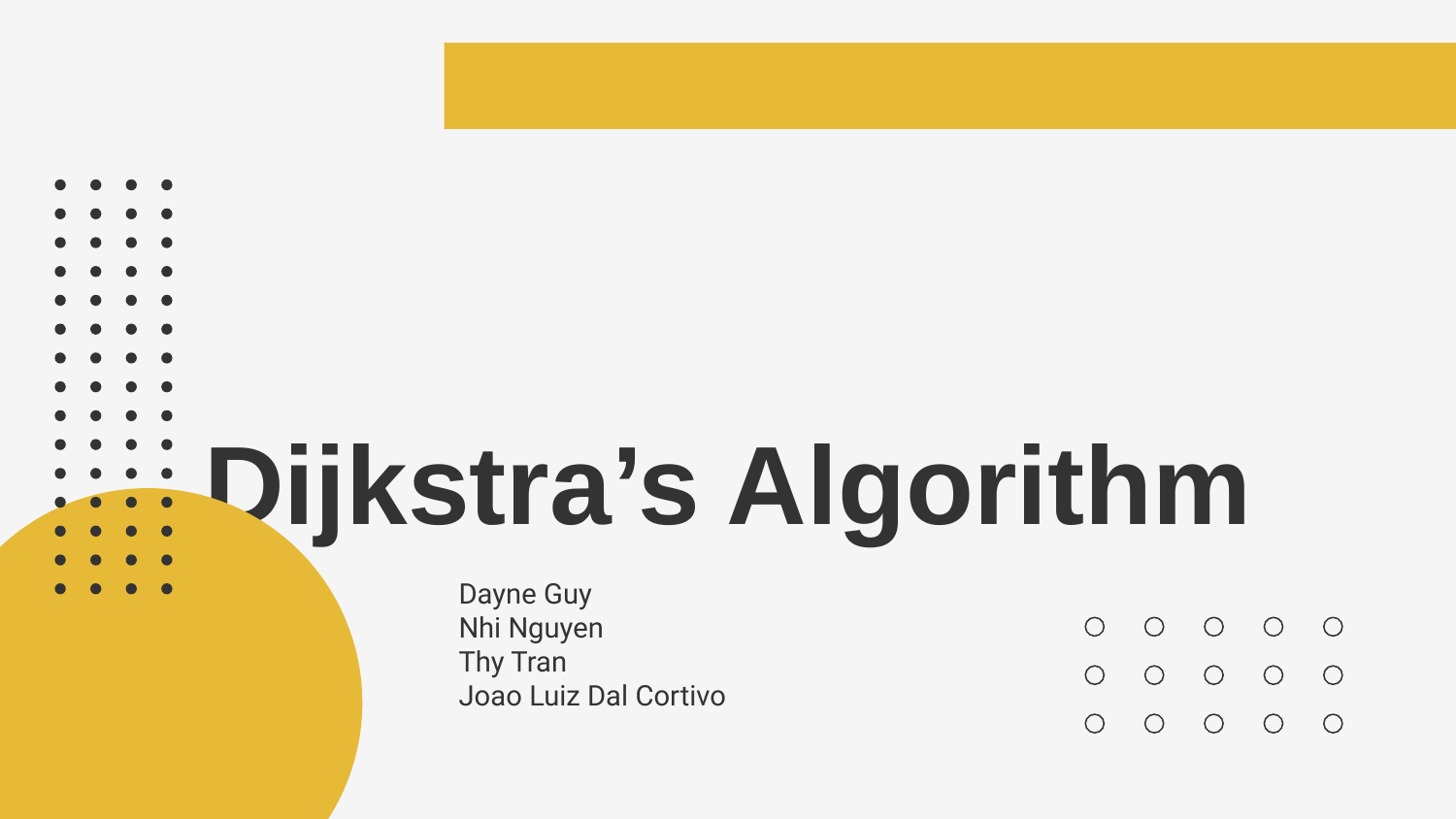

# Dijkstra’s Algorithm

Dayne Guy
Nhi Nguyen
Thy Tran
Joao Luiz Dal Cortivo